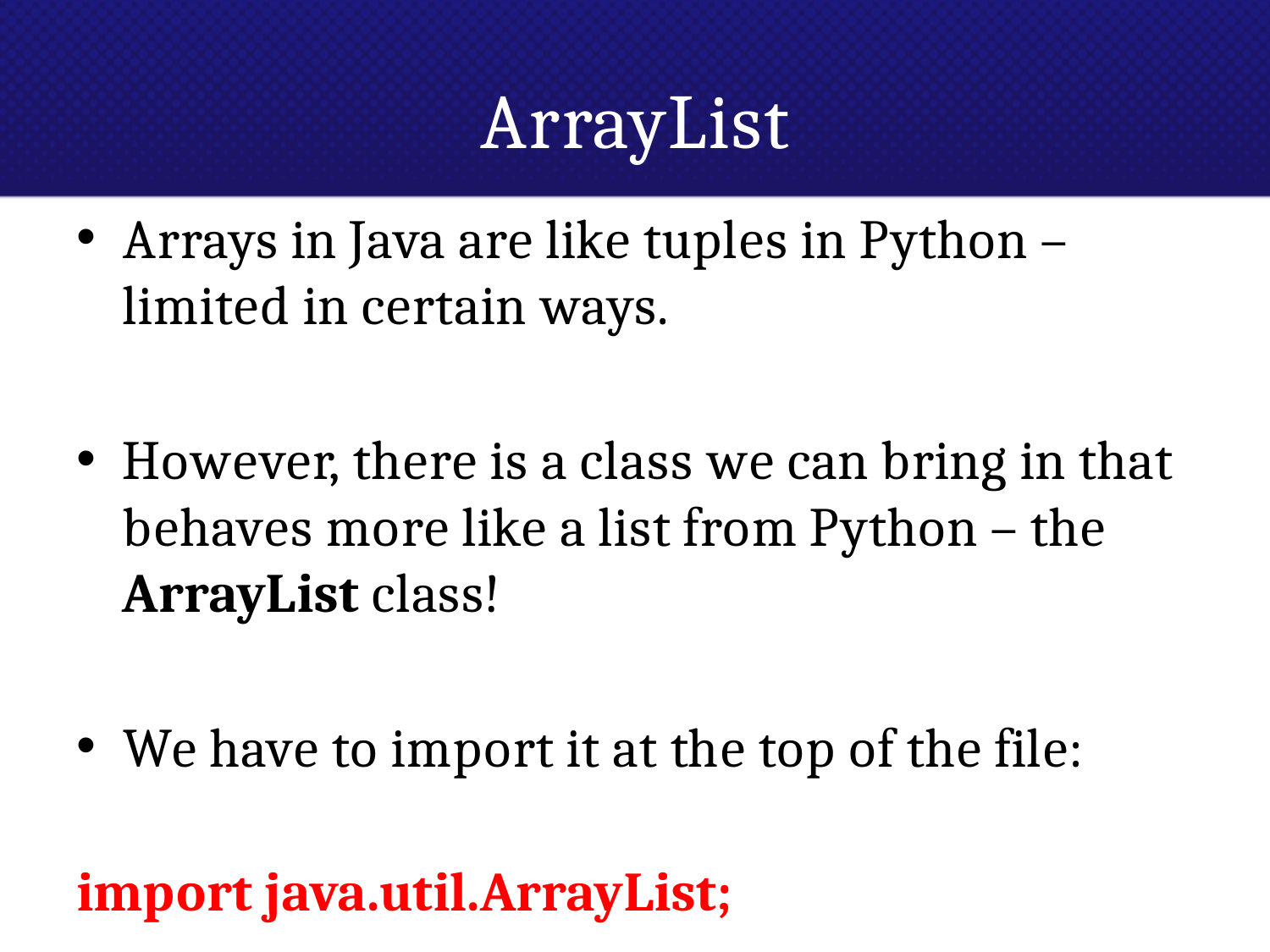

# ArrayList
Arrays in Java are like tuples in Python – limited in certain ways.

However, there is a class we can bring in that behaves more like a list from Python – the ArrayList class!

We have to import it at the top of the file:
import java.util.ArrayList;